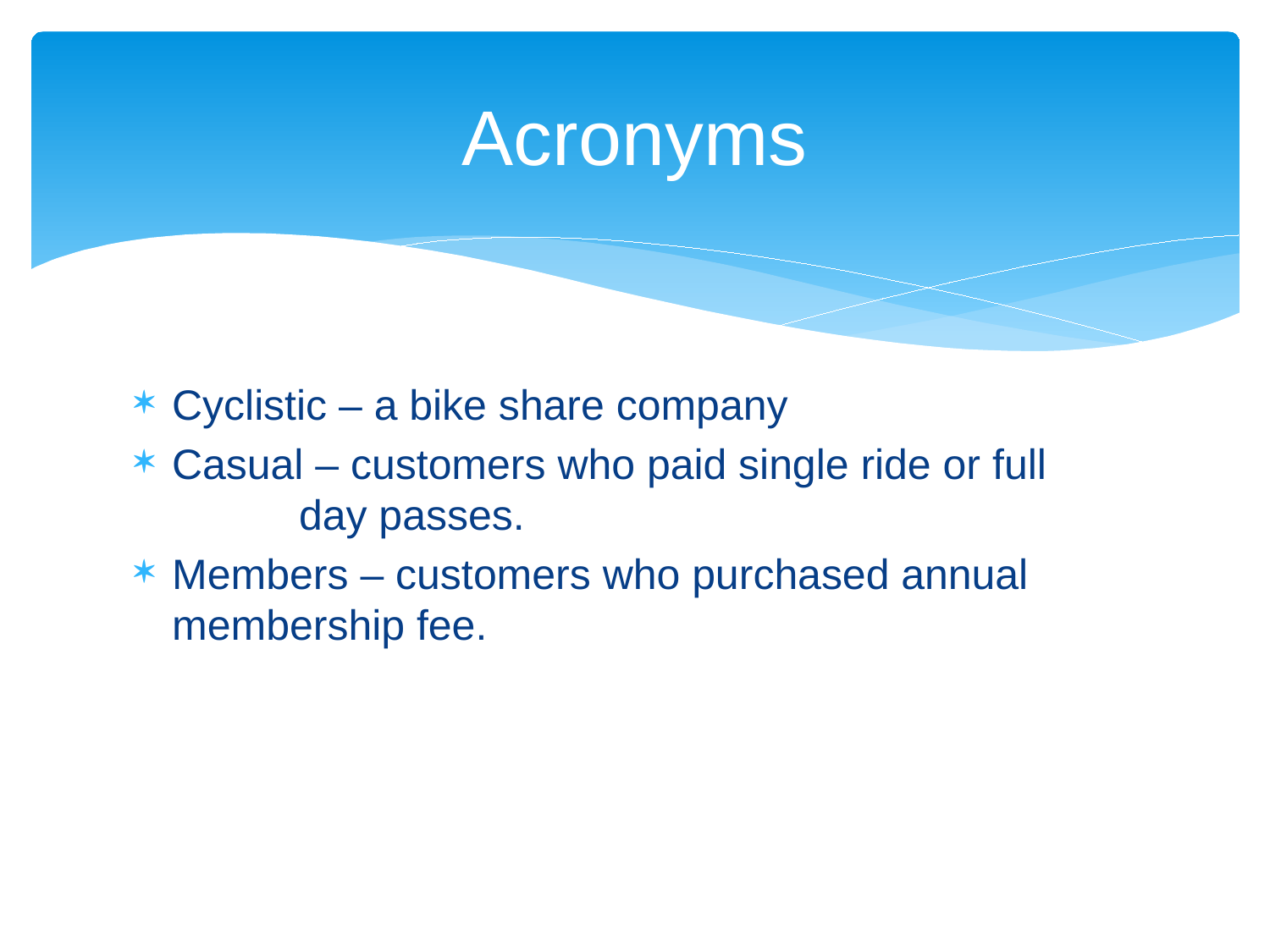

# Acronyms
Cyclistic – a bike share company
Casual – customers who paid single ride or full 		day passes.
Members – customers who purchased annual membership fee.